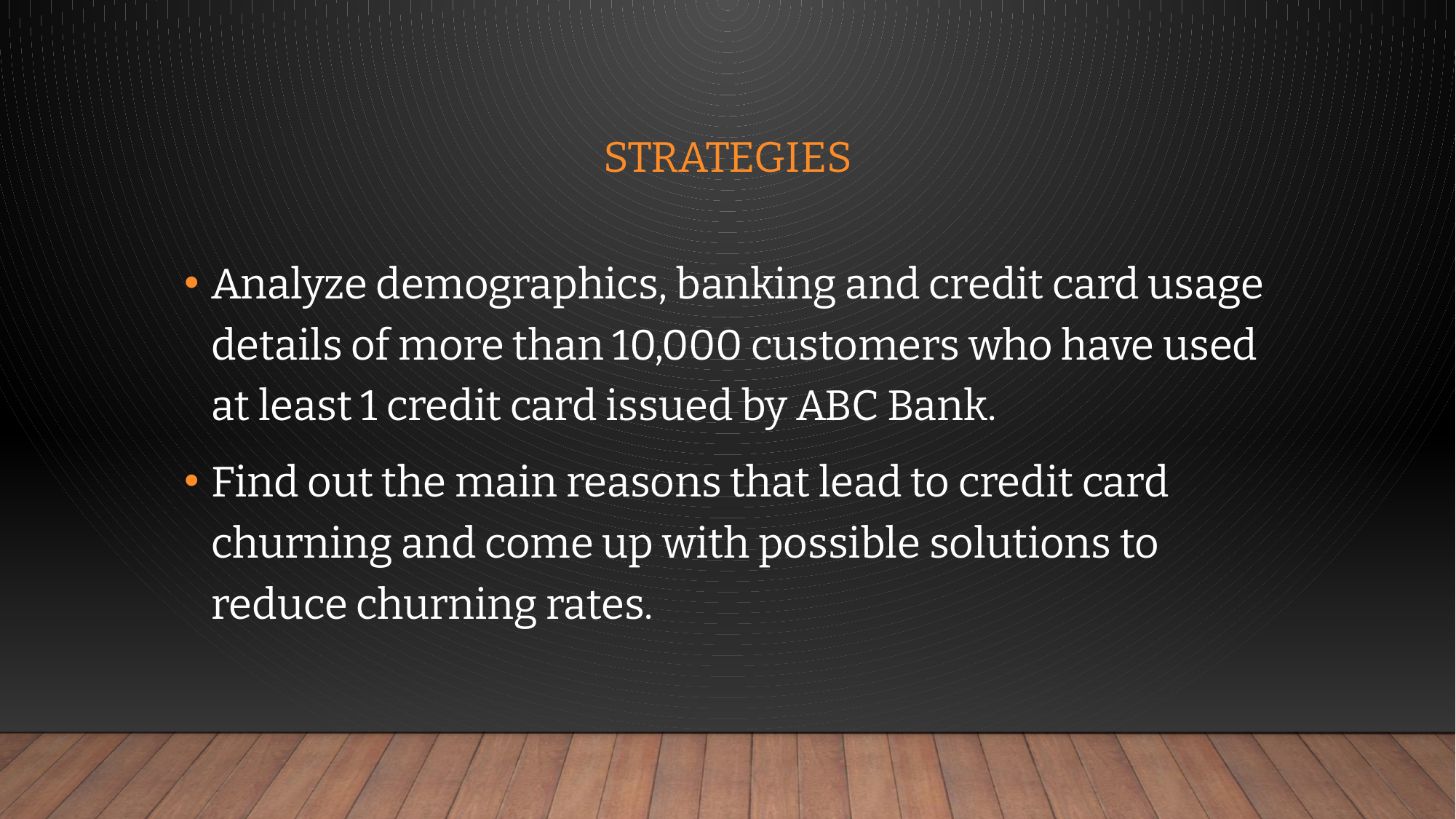

# Strategies
Analyze demographics, banking and credit card usage details of more than 10,000 customers who have used at least 1 credit card issued by ABC Bank.
Find out the main reasons that lead to credit card churning and come up with possible solutions to reduce churning rates.